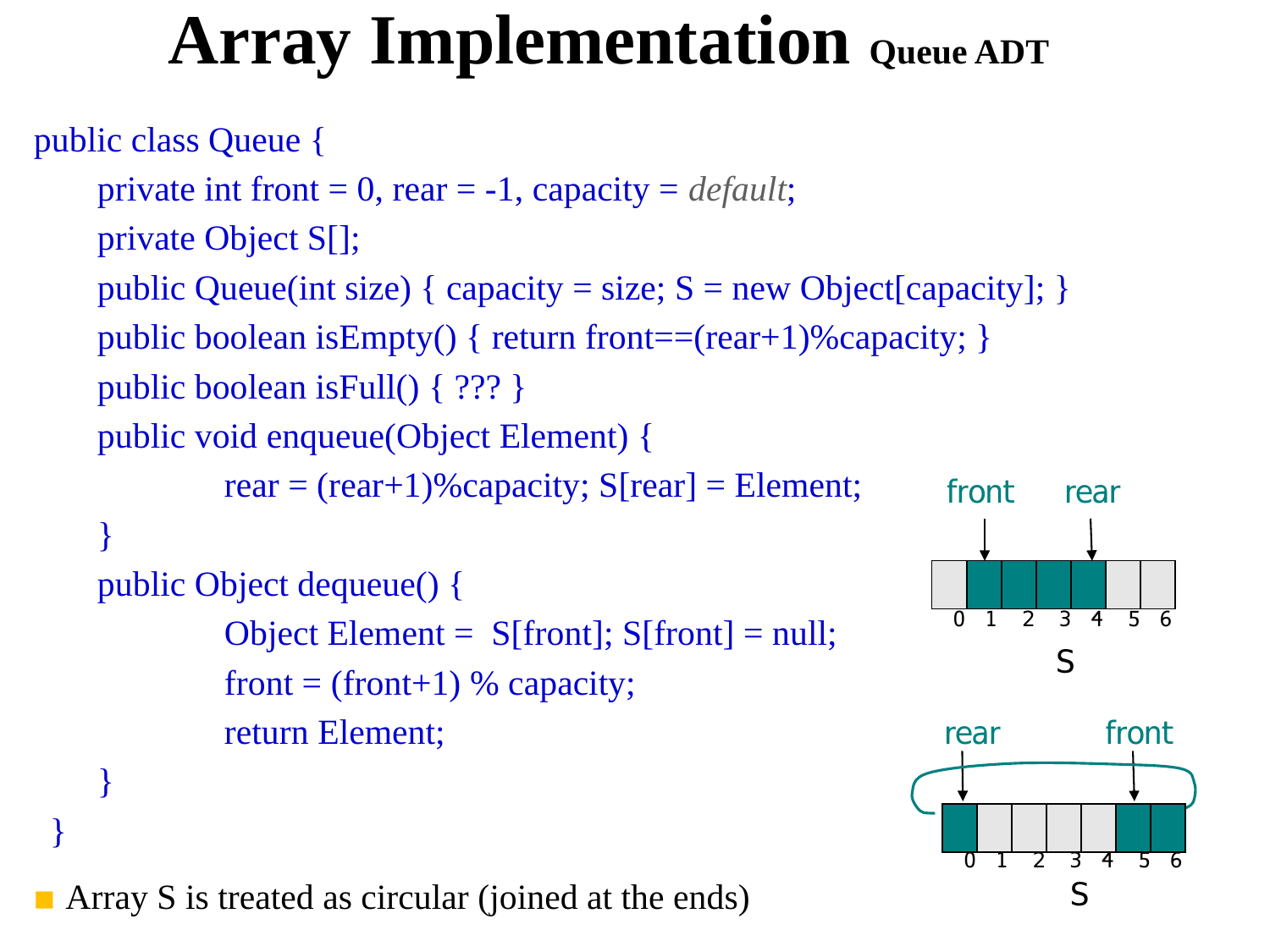

Array Implementation Queue ADT
public class Queue {
	private int front = 0, rear = -1, capacity = default;
	private Object S[];
	public Queue(int size) { capacity = size; S = new Object[capacity]; }
	public boolean isEmpty() { return front==(rear+1)%capacity; }
	public boolean isFull() { ??? }
	public void enqueue(Object Element) {
		rear = (rear+1)%capacity; S[rear] = Element;
	}
	public Object dequeue() {
		Object Element =  S[front]; S[front] = null;
		front = (front+1) % capacity;
		return Element;
	}
}
front
rear
|  |  |  |  |  |  |  |
| --- | --- | --- | --- | --- | --- | --- |
0
1
2
3
4
5
6
S
rear
front

|  |  |  |  |  |  |  |
| --- | --- | --- | --- | --- | --- | --- |
0
1
2
3
4
5
6
Array S is treated as circular (joined at the ends)
S